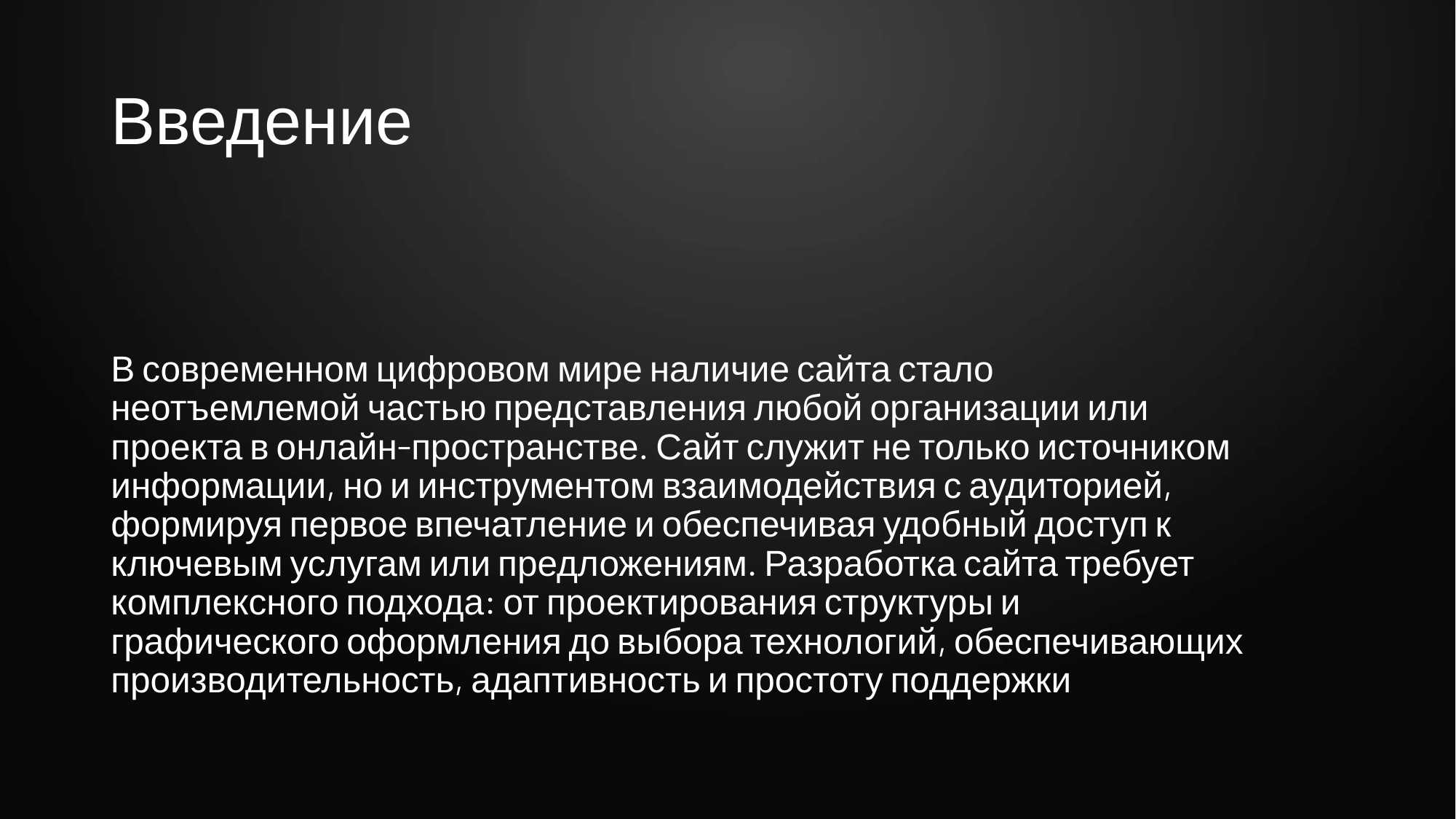

# Введение
В современном цифровом мире наличие сайта стало неотъемлемой частью представления любой организации или проекта в онлайн-пространстве. Сайт служит не только источником информации, но и инструментом взаимодействия с аудиторией, формируя первое впечатление и обеспечивая удобный доступ к ключевым услугам или предложениям. Разработка сайта требует комплексного подхода: от проектирования структуры и графического оформления до выбора технологий, обеспечивающих производительность, адаптивность и простоту поддержки